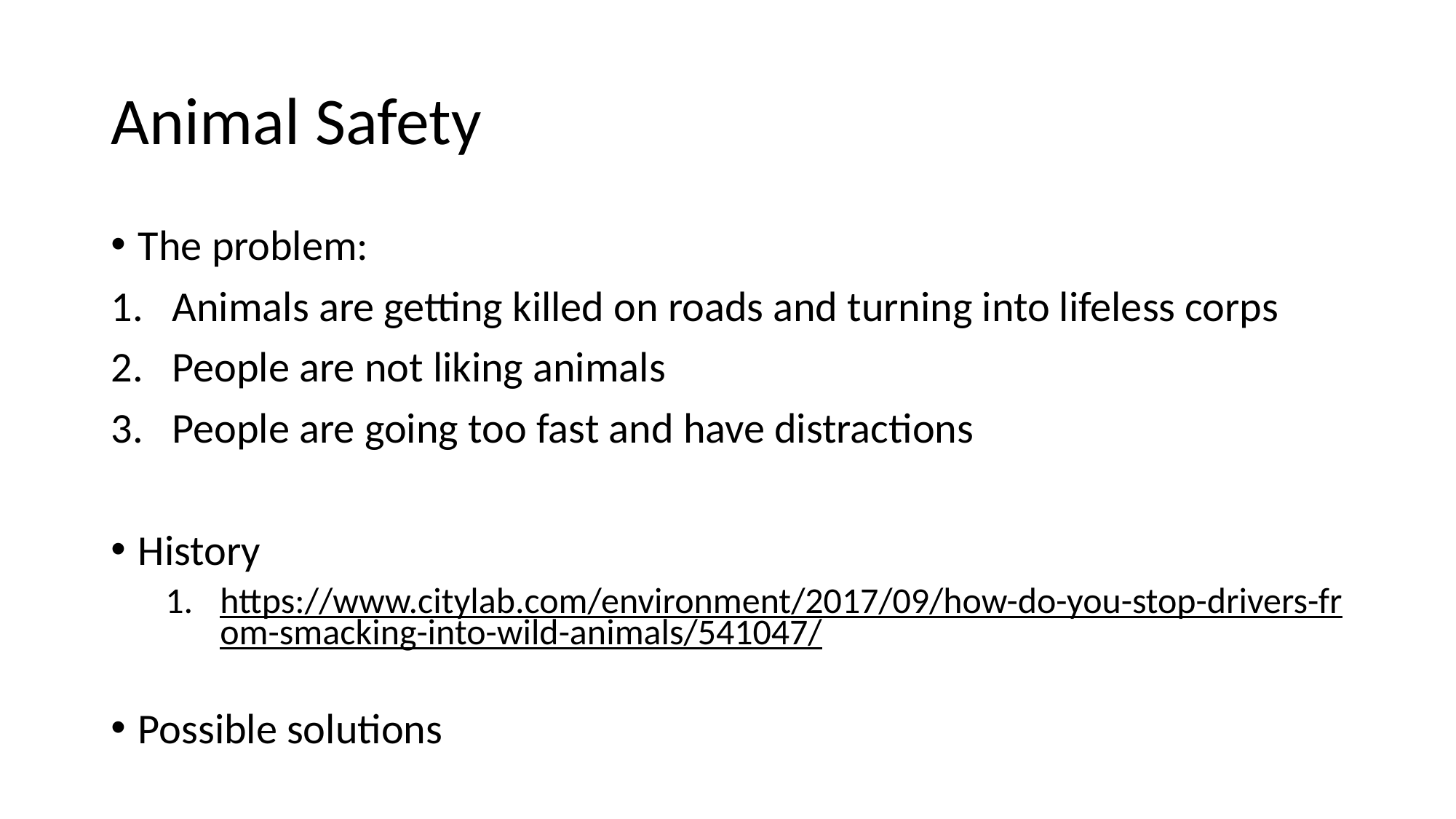

# Animal Safety
The problem:
Animals are getting killed on roads and turning into lifeless corps
People are not liking animals
People are going too fast and have distractions

History
https://www.citylab.com/environment/2017/09/how-do-you-stop-drivers-from-smacking-into-wild-animals/541047/
Possible solutions